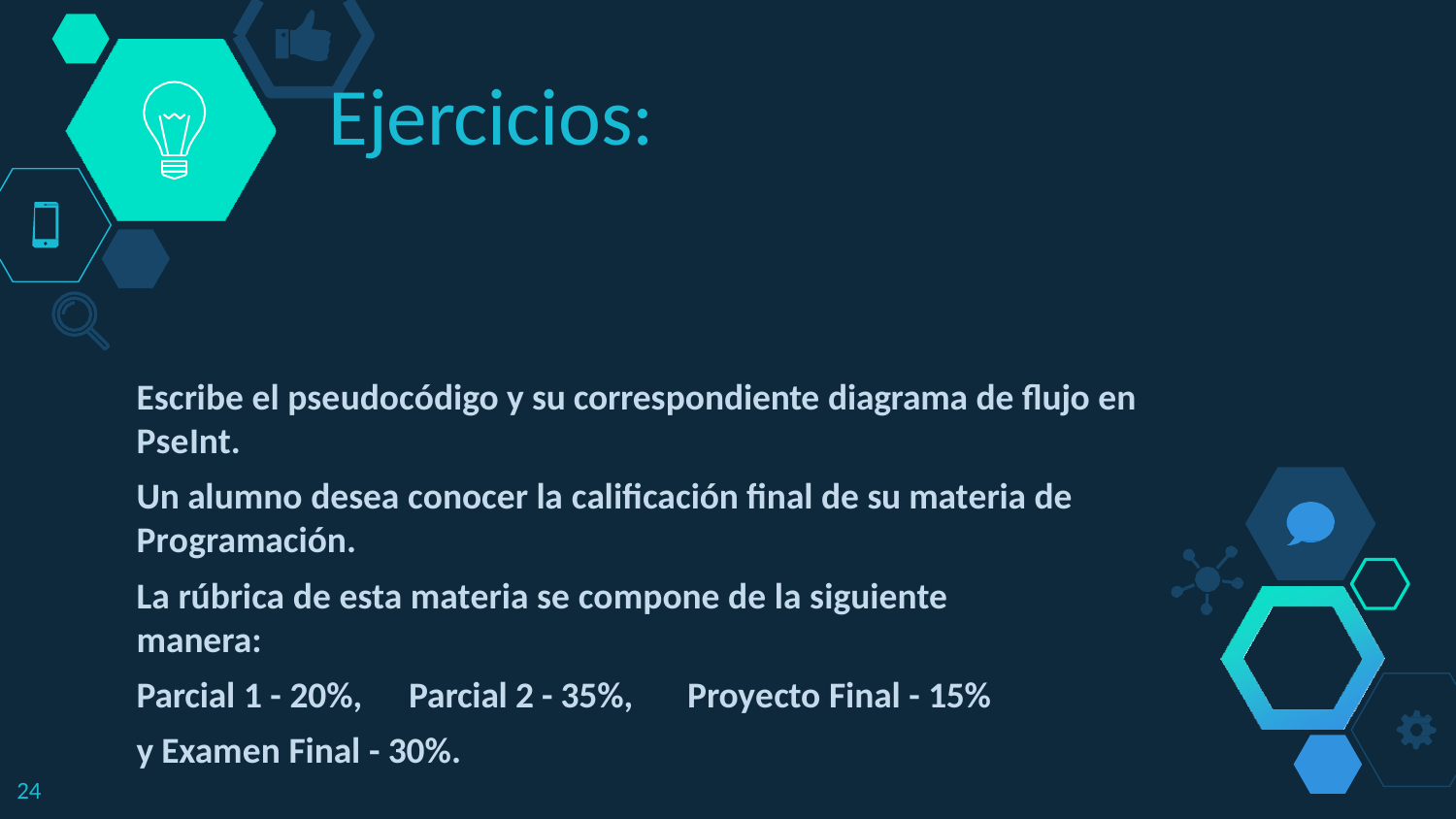

# Ejercicios:

Escribe el pseudocódigo y su correspondiente diagrama de flujo en PseInt.

Un alumno desea conocer la calificación final de su materia de Programación.

La rúbrica de esta materia se compone de la siguiente manera:
Parcial 1 - 20%,	Parcial 2 - 35%,	Proyecto Final - 15%	y Examen Final - 30%.

24